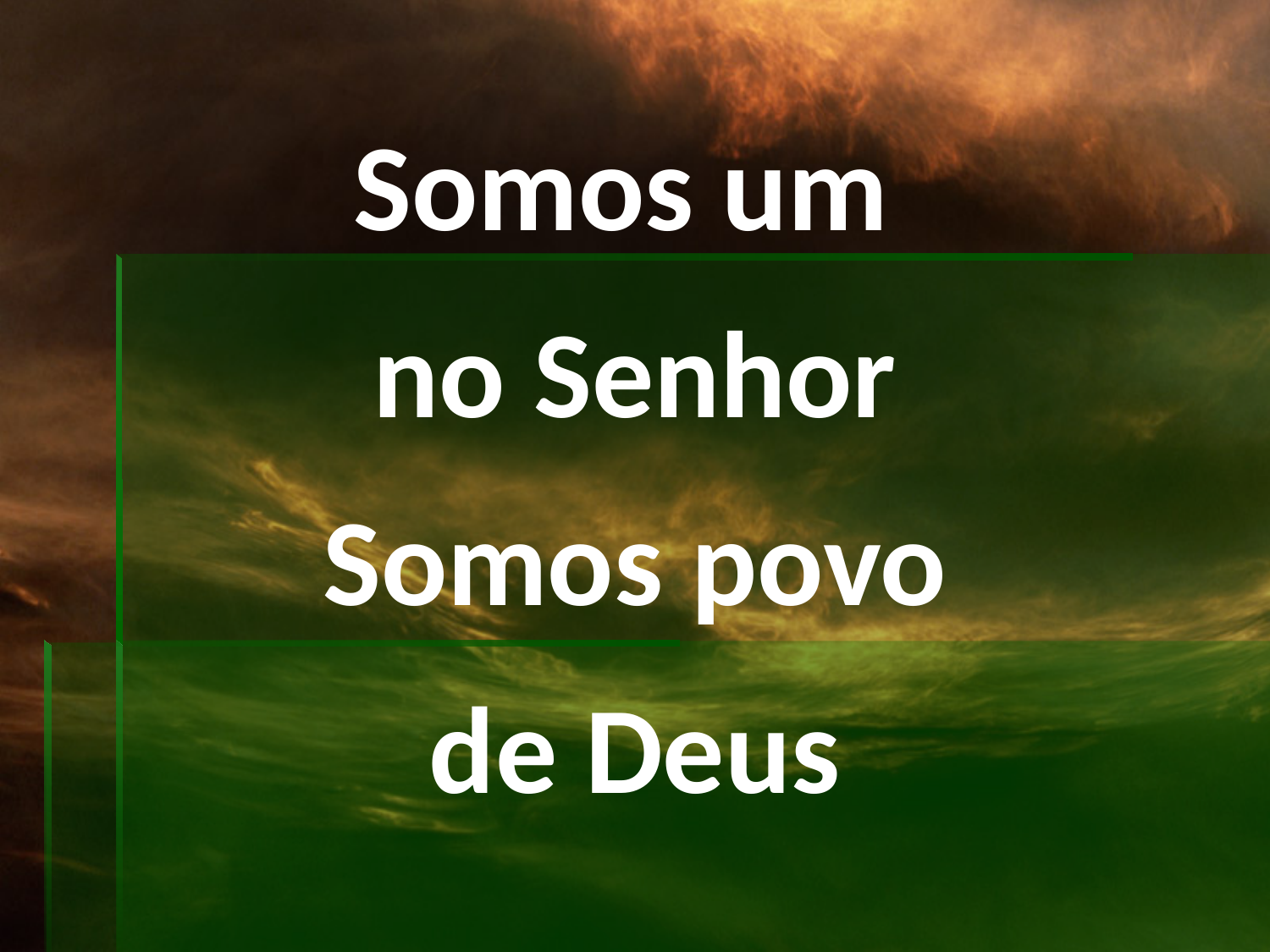

Somos um
no Senhor
Somos povo
de Deus